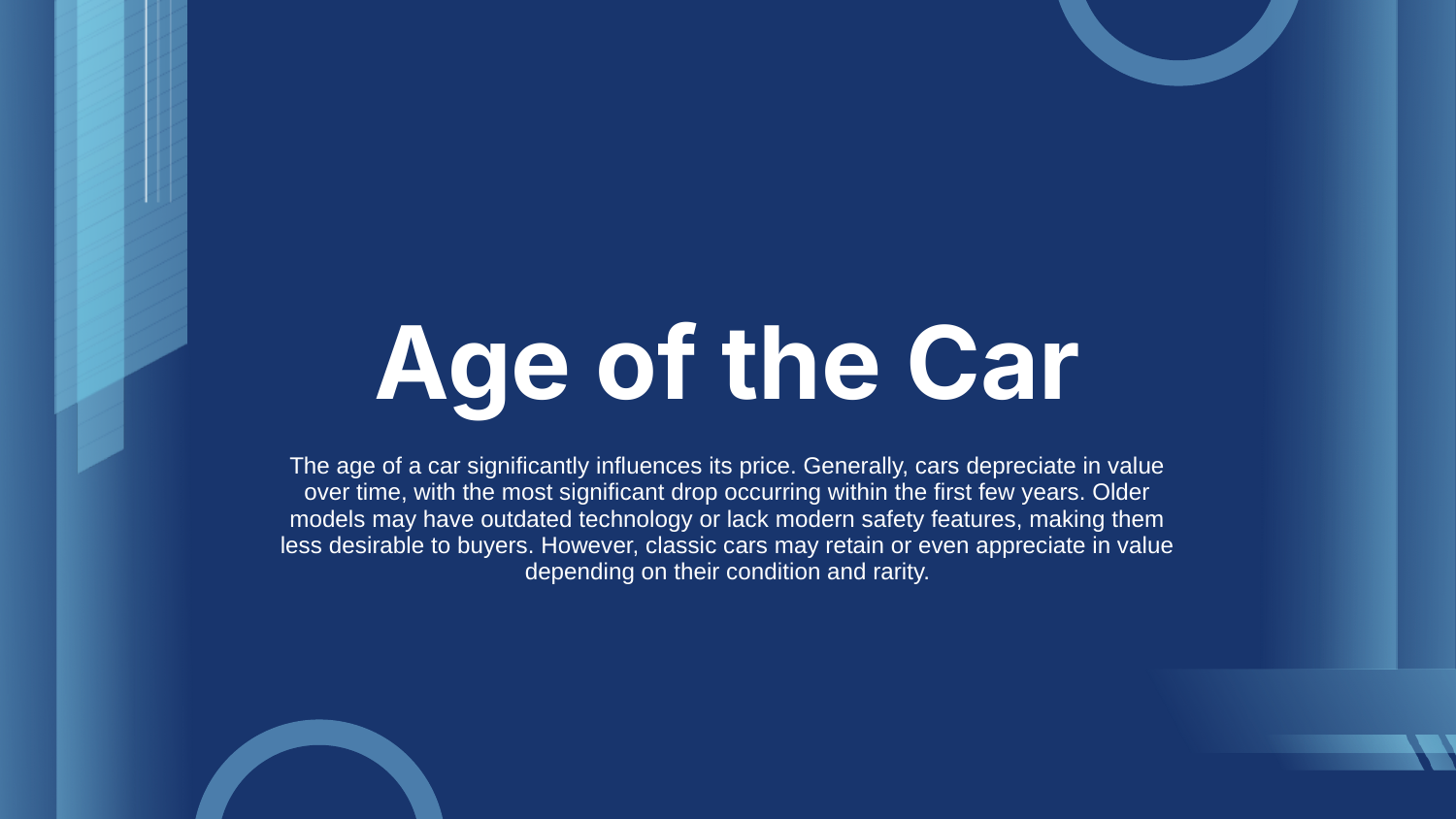

# Age of the Car
The age of a car significantly influences its price. Generally, cars depreciate in value over time, with the most significant drop occurring within the first few years. Older models may have outdated technology or lack modern safety features, making them less desirable to buyers. However, classic cars may retain or even appreciate in value depending on their condition and rarity.